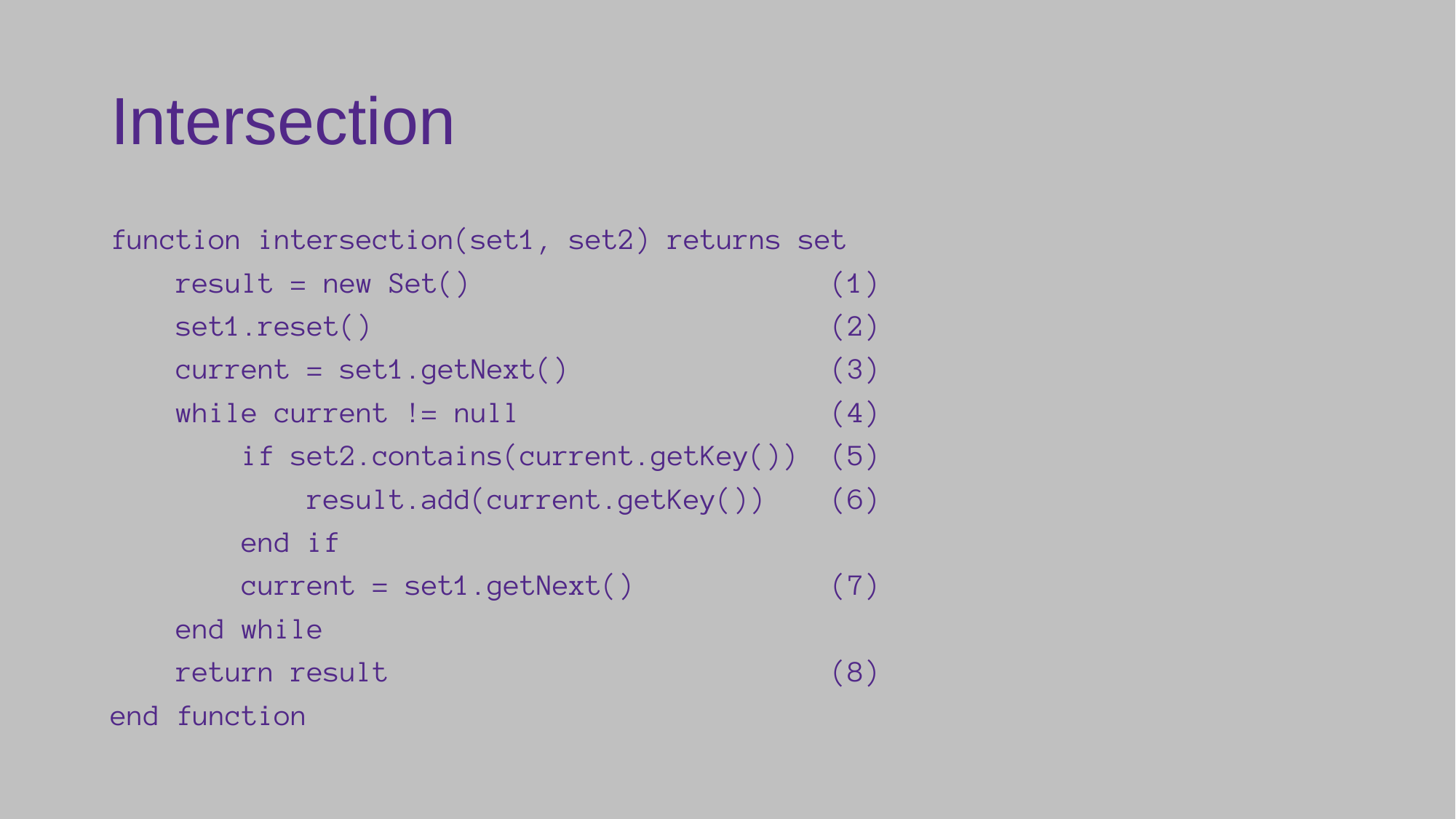

# Intersection
function intersection(set1, set2) returns set
    result = new Set()                      (1)
    set1.reset()                            (2)
    current = set1.getNext()                (3)
    while current != null                   (4)
        if set2.contains(current.getKey())  (5)
            result.add(current.getKey())    (6)
        end if
        current = set1.getNext()            (7)
    end while
    return result                           (8)
end function